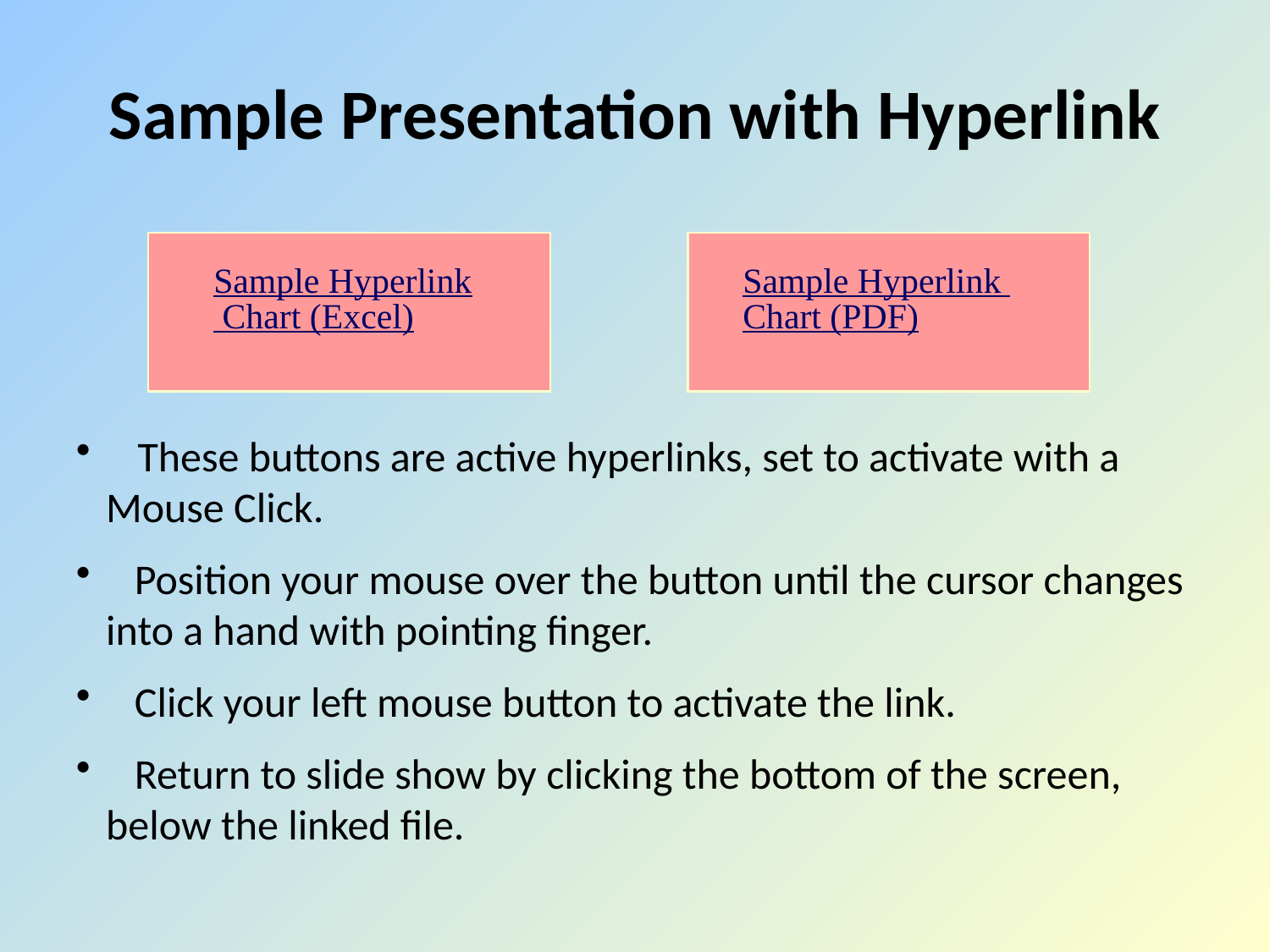

# Sample Presentation with Hyperlink

Sample Hyperlink Chart (Excel)
Sample Hyperlink Chart (PDF)
   These buttons are active hyperlinks, set to activate with a    Mouse Click.
   Position your mouse over the button until the cursor changes into a hand with pointing finger.
   Click your left mouse button to activate the link.
   Return to slide show by clicking the bottom of the screen, below the linked file.